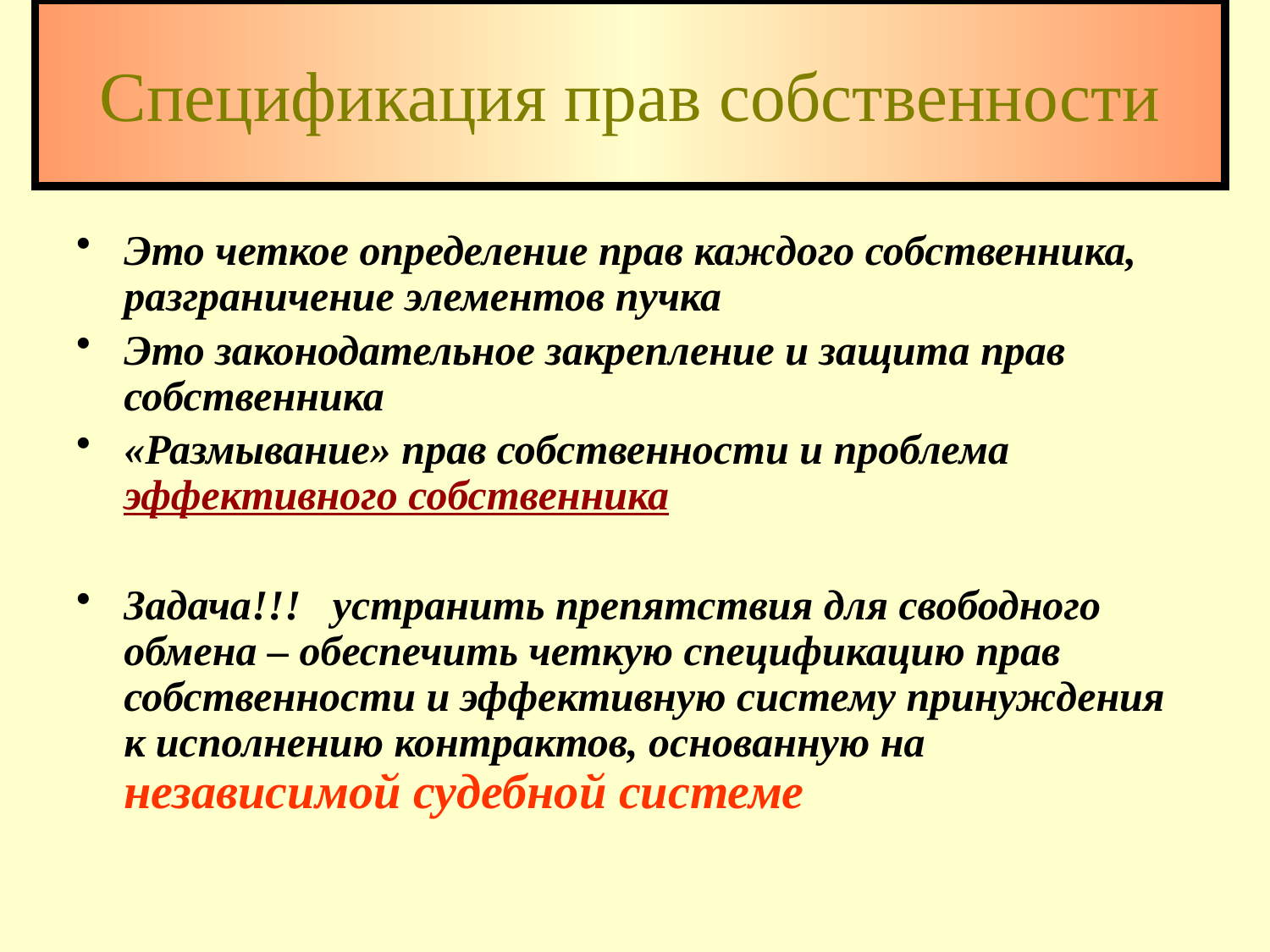

# Спецификация прав собственности
Это четкое определение прав каждого собственника, разграничение элементов пучка
Это законодательное закрепление и защита прав собственника
«Размывание» прав собственности и проблема эффективного собственника

Задача!!!   устранить препятствия для свободного обмена – обеспечить четкую спецификацию прав собственности и эффективную систему принуждения к исполнению контрактов, основанную на независимой судебной системе